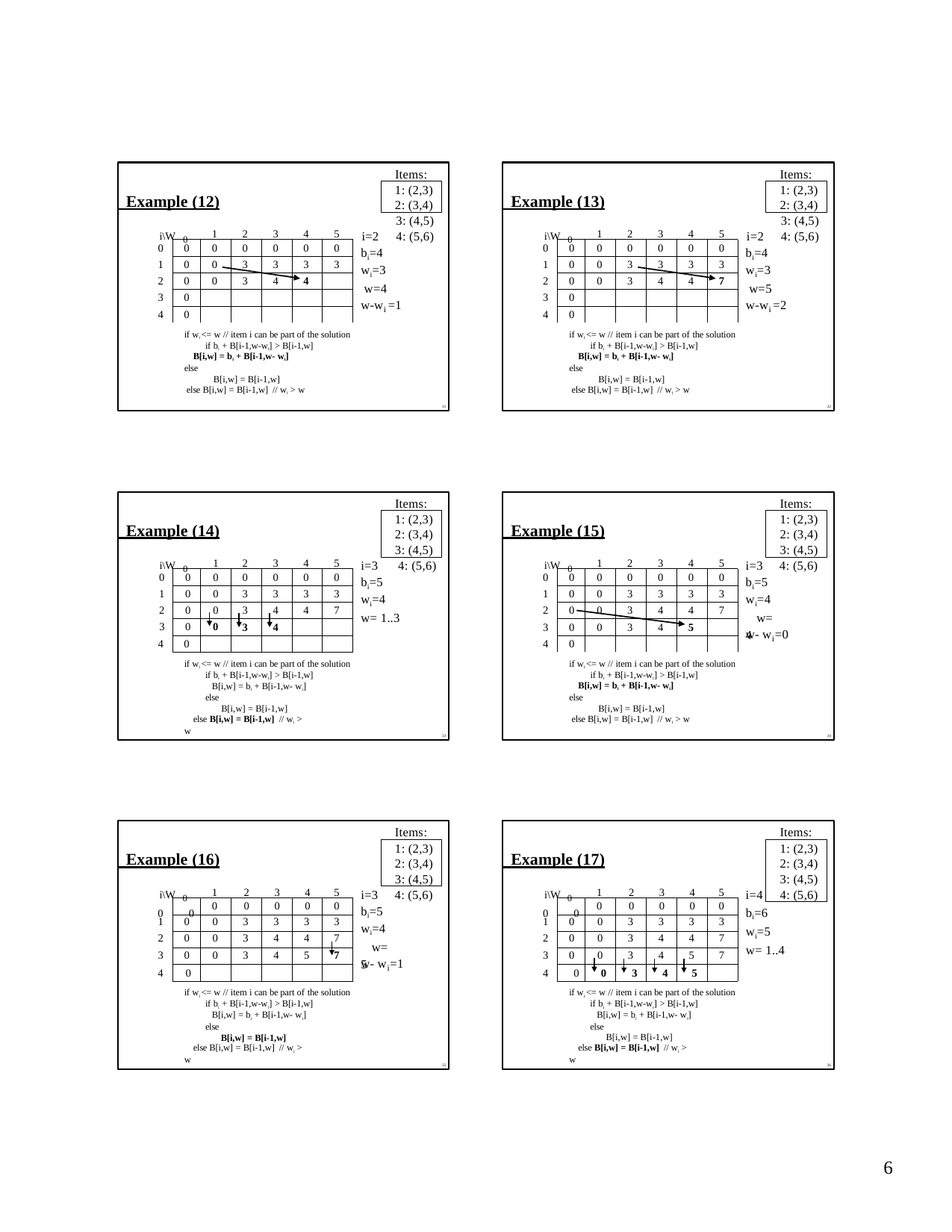

Items:
Items:
1: (2,3)
2: (3,4)
1: (2,3)
2: (3,4)
  Example (12)
i\W 0
  Example (13)
i\W 0
3: (4,5)
i=2	4: (5,6)
bi=4  wi=3  w=4
3: (4,5)
i=2	4: (5,6)
bi=4  wi=3  w=5
1
0
0
0
2
0
3
3
3
0
3
4
4
0
3
4
5
0
3
1
0
0
0
2
0
3
3
3
0
3
4
4
0
3
4
5
0
3
7
0	0
1	0
2	0
3	0
4	0
0	0
1	0
2	0
3	0
4	0

w-w =1
w-w =2
i
i
if wi <= w // item i can be part of the solution  if bi + B[i-1,w-wi] > B[i-1,w]
B[i,w] = bi + B[i-1,w- wi]
else
B[i,w] = B[i-1,w]
else B[i,w] = B[i-1,w] // wi > w
if wi <= w // item i can be part of the solution  if bi + B[i-1,w-wi] > B[i-1,w]
B[i,w] = bi + B[i-1,w- wi]
else
B[i,w] = B[i-1,w]
else B[i,w] = B[i-1,w] // wi > w
31
32

Items:
Items:
1: (2,3)
2: (3,4)
3: (4,5)
1: (2,3)
2: (3,4)
3: (4,5)
  Example (14)
i\W 0
  Example (15)
i\W 0
1
0	0	0
1	0	0
2	0	0
3	0	0
4	0
2
0
3
3
3
3
0
3
4
4
4
0
3
4
5
0
3
7
1
0
0
0
0
2
0
3
3
3
3
0
3
4
4
4
0
3
4
5
5
0
3
7
i=3	4: (5,6)
bi=5  wi=4  w= 1..3
i=3    4: (5,6)
bi=5  wi=4  w= 4
0	0
1	0
2	0
3	0
4	0

w- w =0
i
if wi <= w // item i can be part of the solution  if bi + B[i-1,w-wi] > B[i-1,w]
B[i,w] = bi + B[i-1,w- wi]  else
B[i,w] = B[i-1,w]
else B[i,w] = B[i-1,w] // wi > w
if wi <= w // item i can be part of the solution  if bi + B[i-1,w-wi] > B[i-1,w]
B[i,w] = bi + B[i-1,w- wi]
else
B[i,w] = B[i-1,w]
else B[i,w] = B[i-1,w] // wi > w
33
34

Items:
Items:
1: (2,3)
2: (3,4)
3: (4,5)
1: (2,3)
2: (3,4)
3: (4,5)
4: (5,6)
  Example (16)
  Example (17)
i\W 0
0	0
i\W 0
0	0
1	2	3	4
0	0	0	0
1	2	3	4
0	0	0	0
i=3    4: (5,6)
bi=5  wi=4  w= 5
5
5
i=4
0
0

bi=6  wi=5  w= 1..4
| 1 | 0 | 0 | 3 | 3 | 3 |  | 3 |
| --- | --- | --- | --- | --- | --- | --- | --- |
| 2 | 0 | 0 | 3 | 4 | 4 |  | 7 |
| 3 | 0 | 0 | 3 | 4 | 5 |  | 7 |
| 1 | 0 | 0 | 3 | 3 | 3 | 3 |
| --- | --- | --- | --- | --- | --- | --- |
| 2 | 0 | 0 | 3 | 4 | 4 | 7 |
| 3 | 0 | 0 | 3 | 4 | 5 | 7 |

w- w =1

i
4	0
4	0	0	3	4	5
if wi <= w // item i can be part of the solution  if bi + B[i-1,w-wi] > B[i-1,w]
B[i,w] = bi + B[i-1,w- wi]  else
B[i,w] = B[i-1,w]
else B[i,w] = B[i-1,w] // wi > w
if wi <= w // item i can be part of the solution  if bi + B[i-1,w-wi] > B[i-1,w]
B[i,w] = bi + B[i-1,w- wi]  else
B[i,w] = B[i-1,w]
else B[i,w] = B[i-1,w] // wi > w
35
36
6